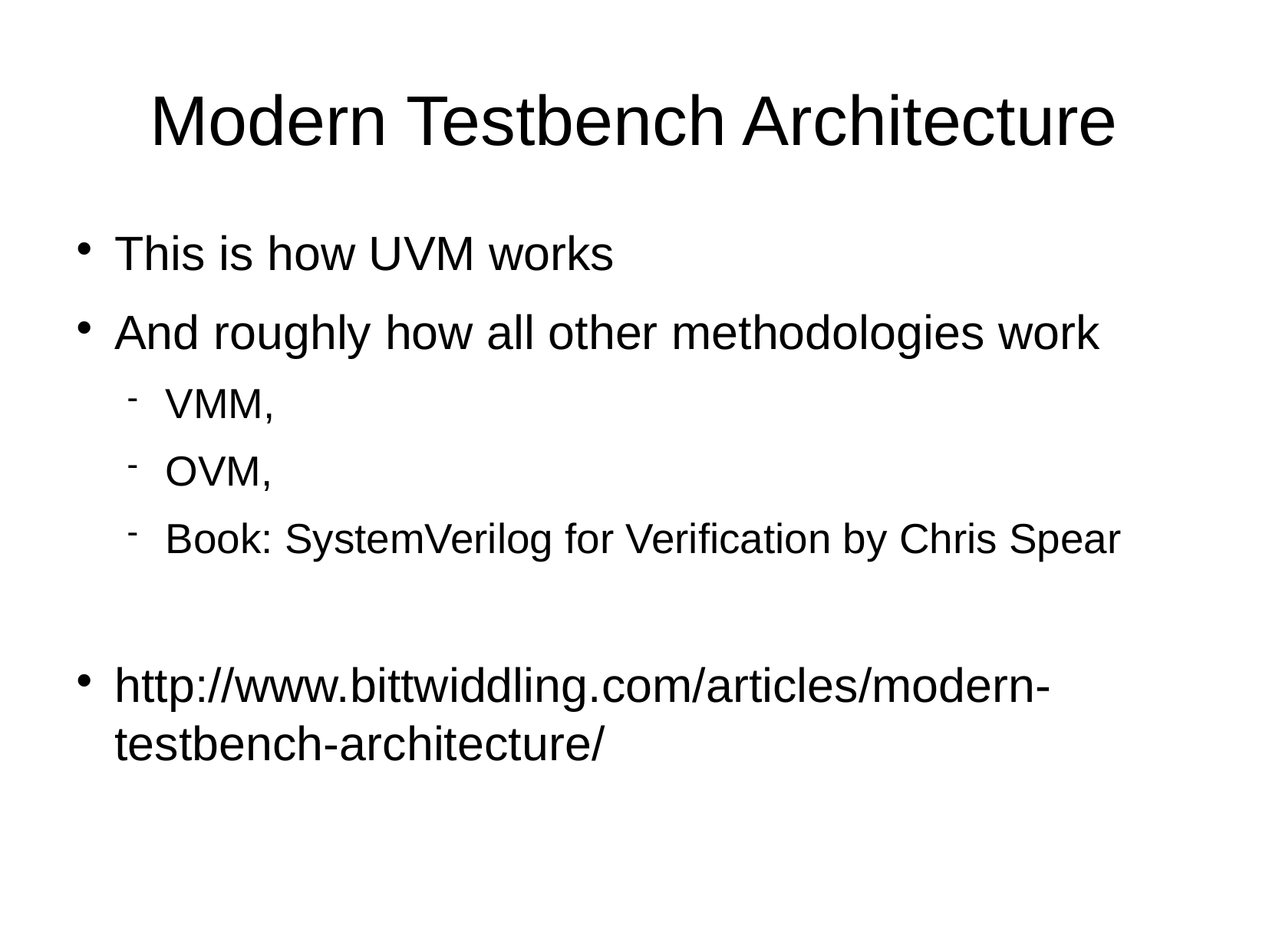

Modern Testbench Architecture
This is how UVM works
And roughly how all other methodologies work
VMM,
OVM,
Book: SystemVerilog for Verification by Chris Spear

http://www.bittwiddling.com/articles/modern-testbench-architecture/